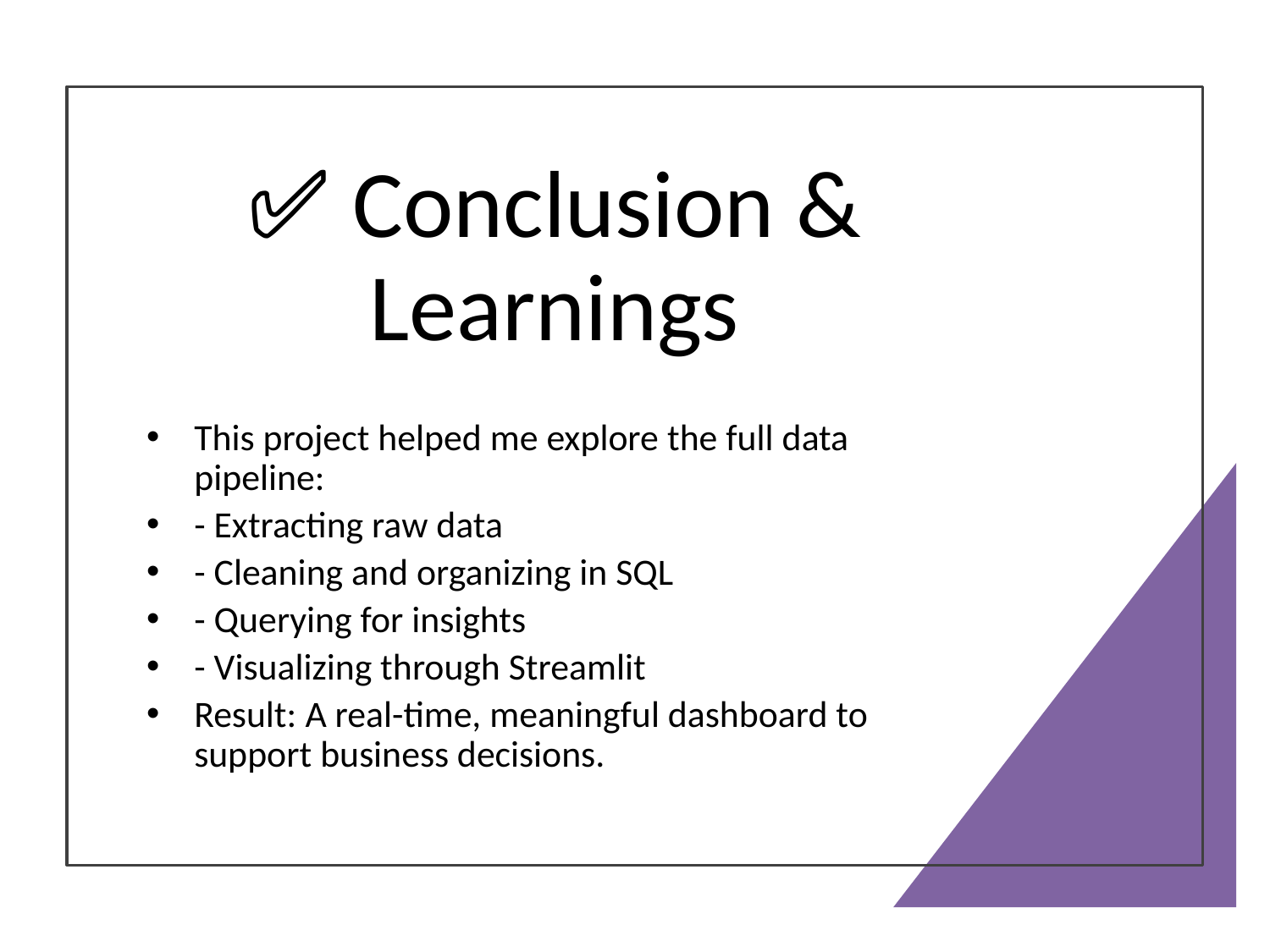

# ✅ Conclusion & Learnings
This project helped me explore the full data pipeline:
- Extracting raw data
- Cleaning and organizing in SQL
- Querying for insights
- Visualizing through Streamlit
Result: A real-time, meaningful dashboard to support business decisions.